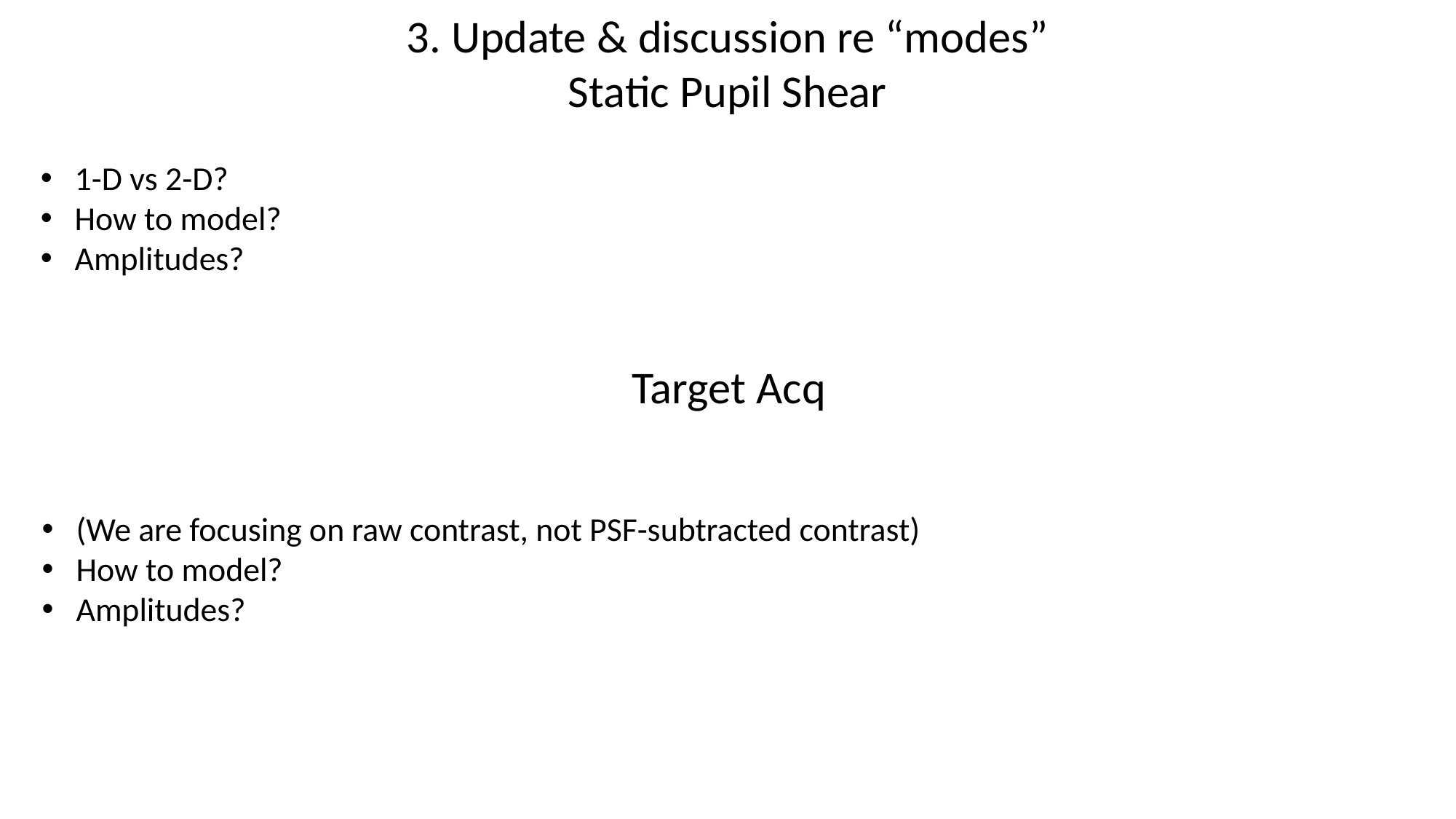

3. Update & discussion re “modes”
Static Pupil Shear
1-D vs 2-D?
How to model?
Amplitudes?
Target Acq
(We are focusing on raw contrast, not PSF-subtracted contrast)
How to model?
Amplitudes?